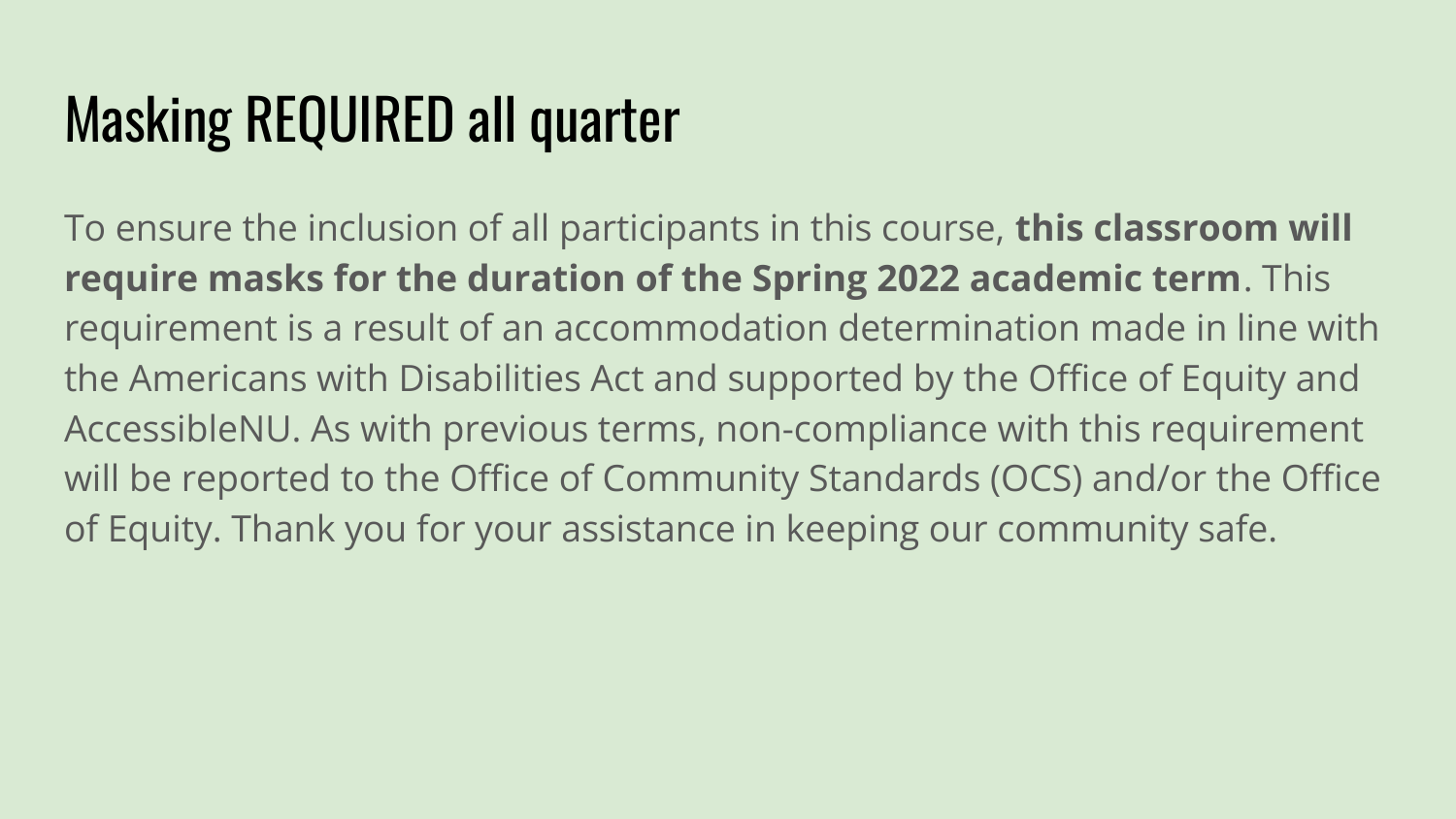

# Masking REQUIRED all quarter
To ensure the inclusion of all participants in this course, this classroom will require masks for the duration of the Spring 2022 academic term. This requirement is a result of an accommodation determination made in line with the Americans with Disabilities Act and supported by the Office of Equity and AccessibleNU. As with previous terms, non-compliance with this requirement will be reported to the Office of Community Standards (OCS) and/or the Office of Equity. Thank you for your assistance in keeping our community safe.